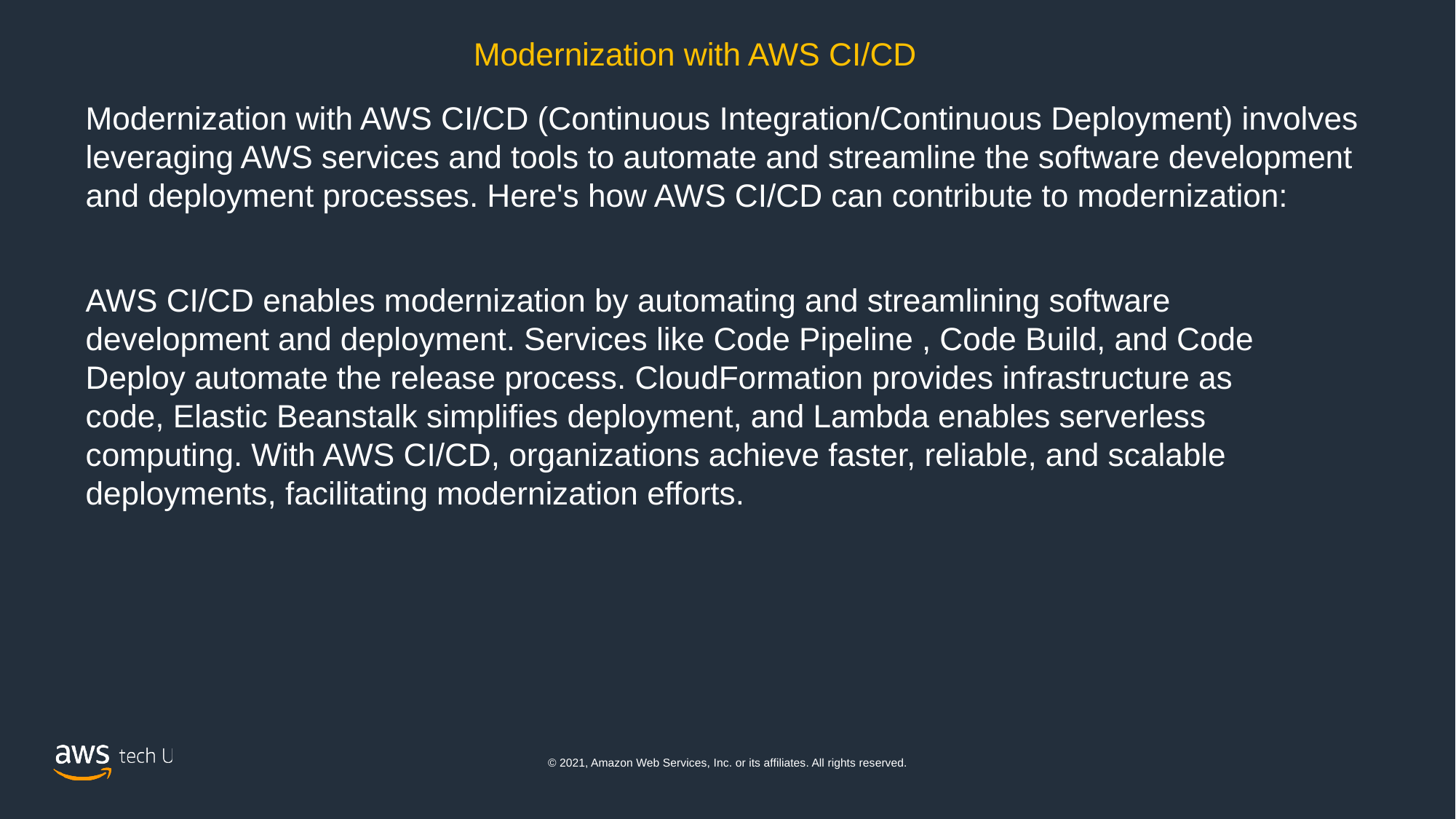

Modernization with AWS CI/CD
Modernization with AWS CI/CD (Continuous Integration/Continuous Deployment) involves leveraging AWS services and tools to automate and streamline the software development and deployment processes. Here's how AWS CI/CD can contribute to modernization:
AWS CI/CD enables modernization by automating and streamlining software development and deployment. Services like Code Pipeline , Code Build, and Code Deploy automate the release process. CloudFormation provides infrastructure as code, Elastic Beanstalk simplifies deployment, and Lambda enables serverless computing. With AWS CI/CD, organizations achieve faster, reliable, and scalable deployments, facilitating modernization efforts.